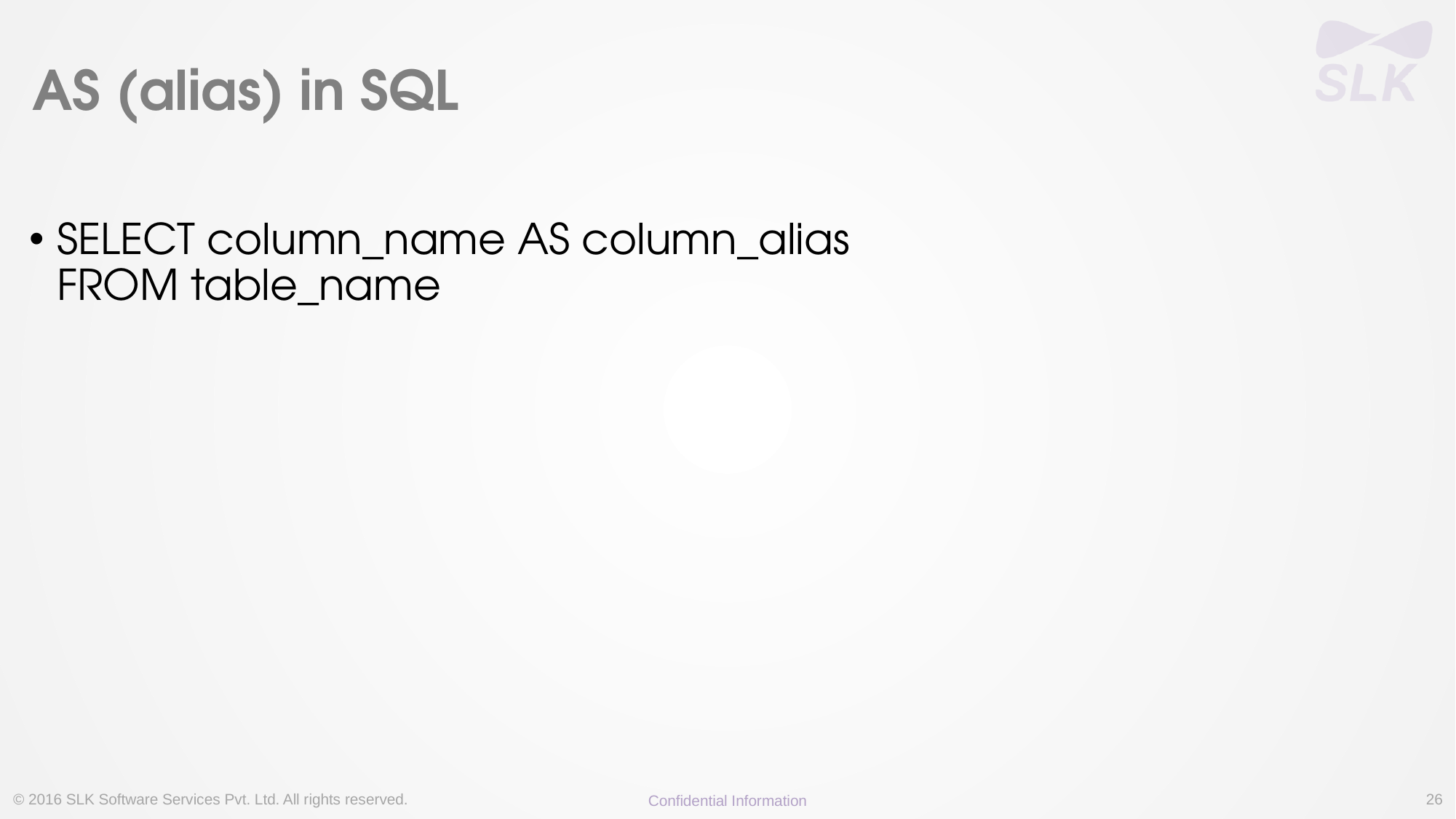

# AS (alias) in SQL

SELECT column_name AS column_alias
FROM table_name